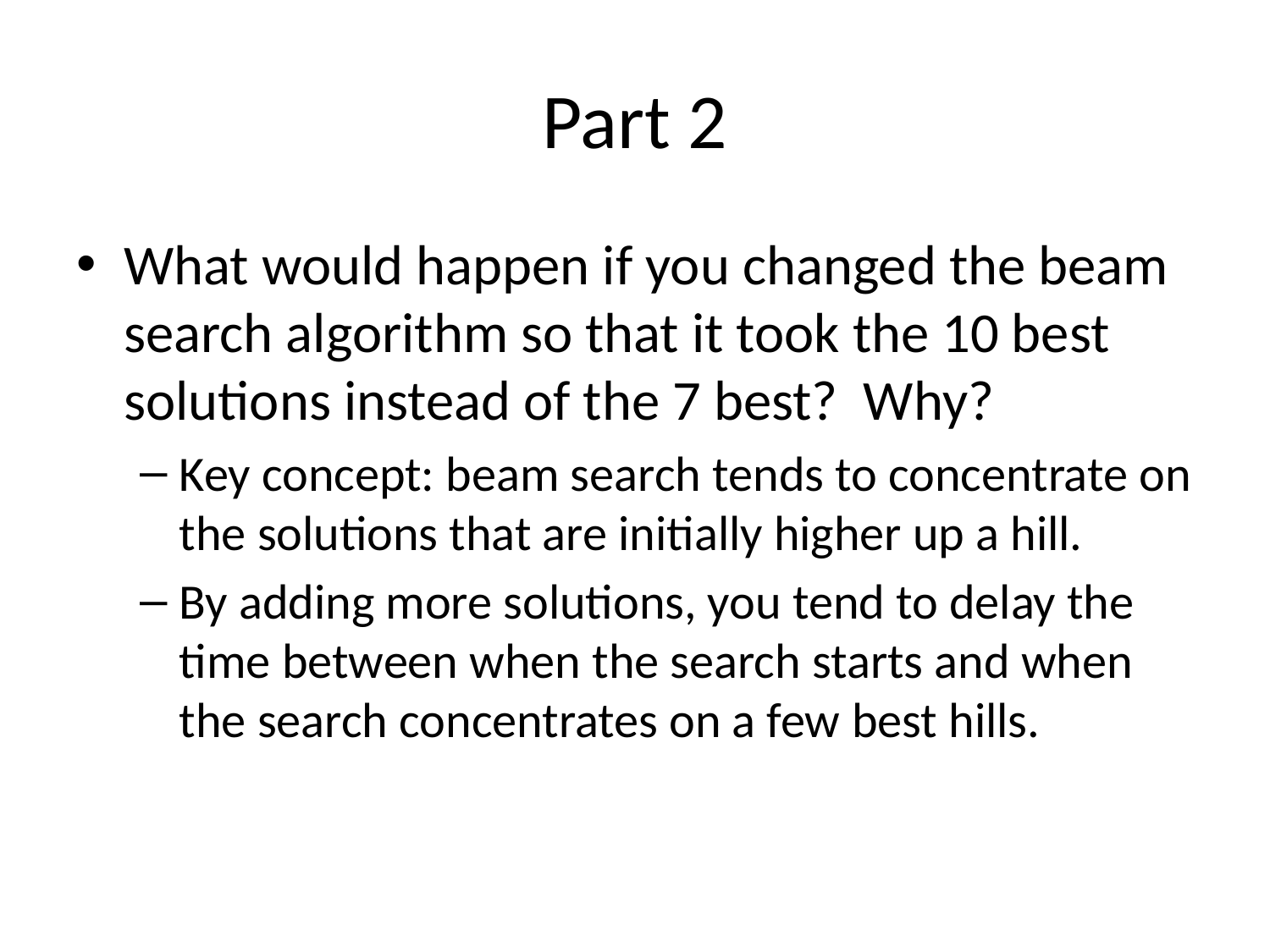

# Part 2
What would happen if you changed the beam search algorithm so that it took the 10 best solutions instead of the 7 best?  Why?
Key concept: beam search tends to concentrate on the solutions that are initially higher up a hill.
By adding more solutions, you tend to delay the time between when the search starts and when the search concentrates on a few best hills.